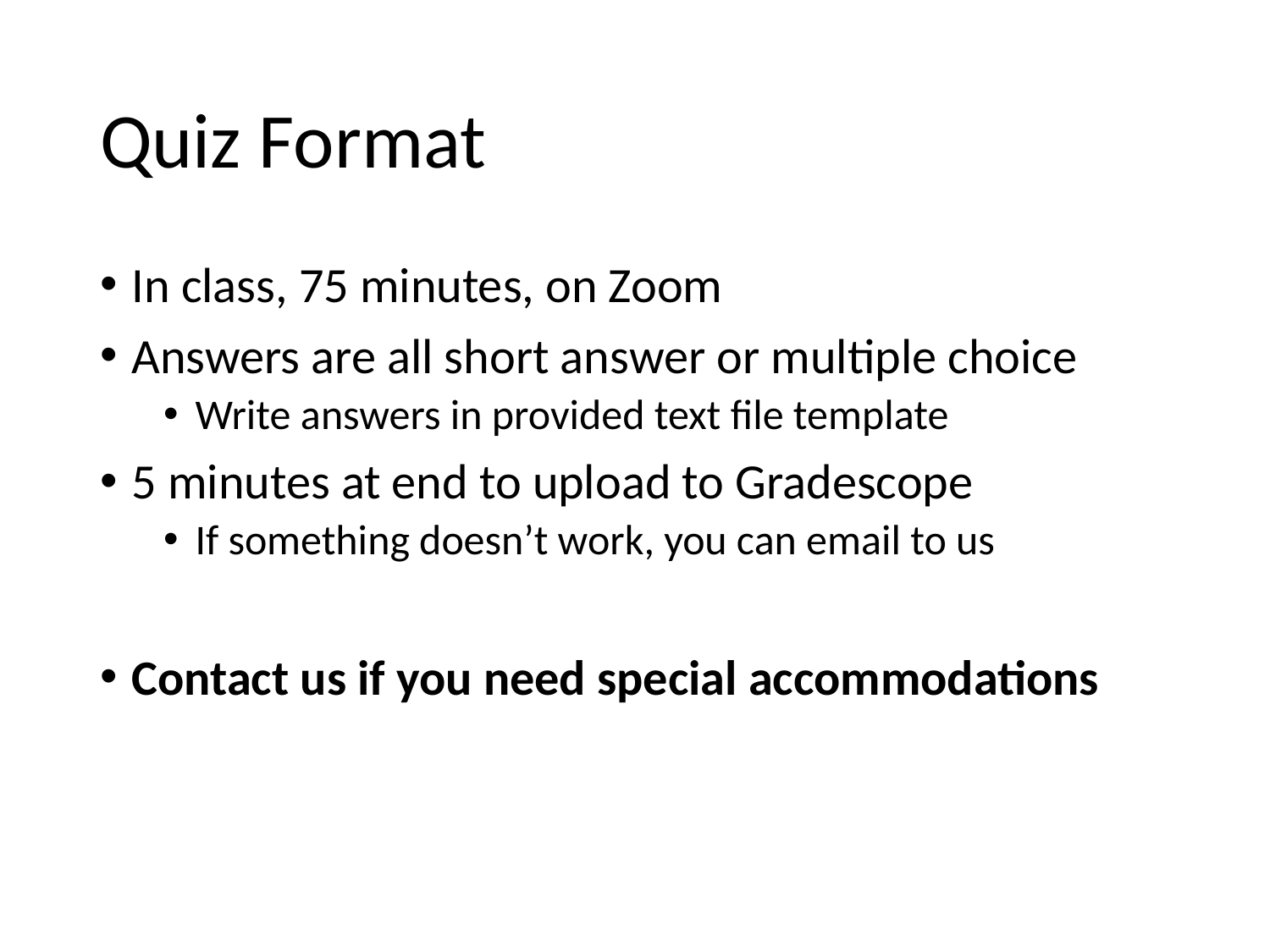

# Quiz Format
In class, 75 minutes, on Zoom
Answers are all short answer or multiple choice
Write answers in provided text file template
5 minutes at end to upload to Gradescope
If something doesn’t work, you can email to us

Contact us if you need special accommodations